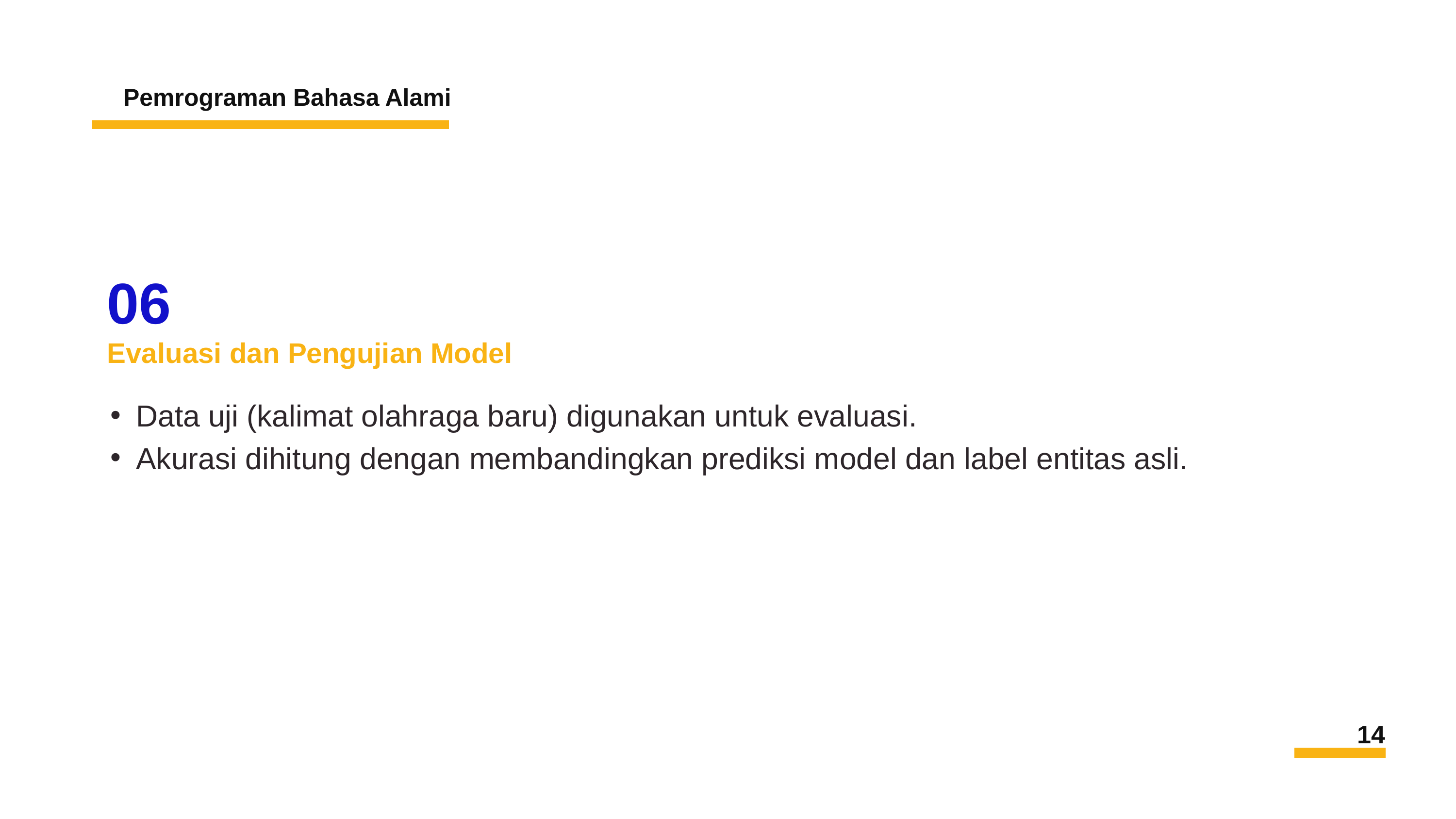

Pemrograman Bahasa Alami

06
Evaluasi dan Pengujian Model
Data uji (kalimat olahraga baru) digunakan untuk evaluasi.
Akurasi dihitung dengan membandingkan prediksi model dan label entitas asli.

14